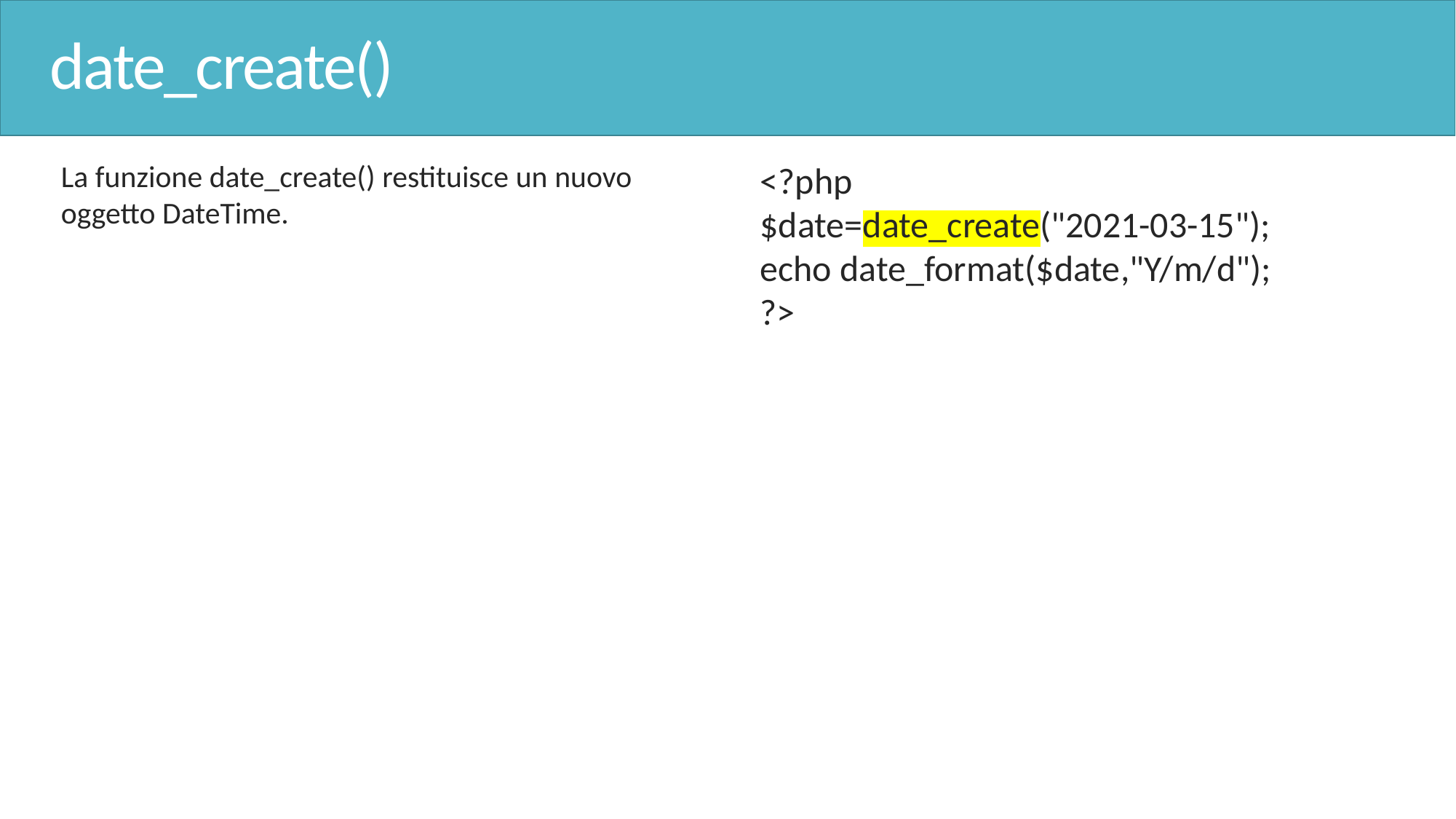

# date_create()
La funzione date_create() restituisce un nuovo oggetto DateTime.
<?php
$date=date_create("2021-03-15");
echo date_format($date,"Y/m/d");
?>